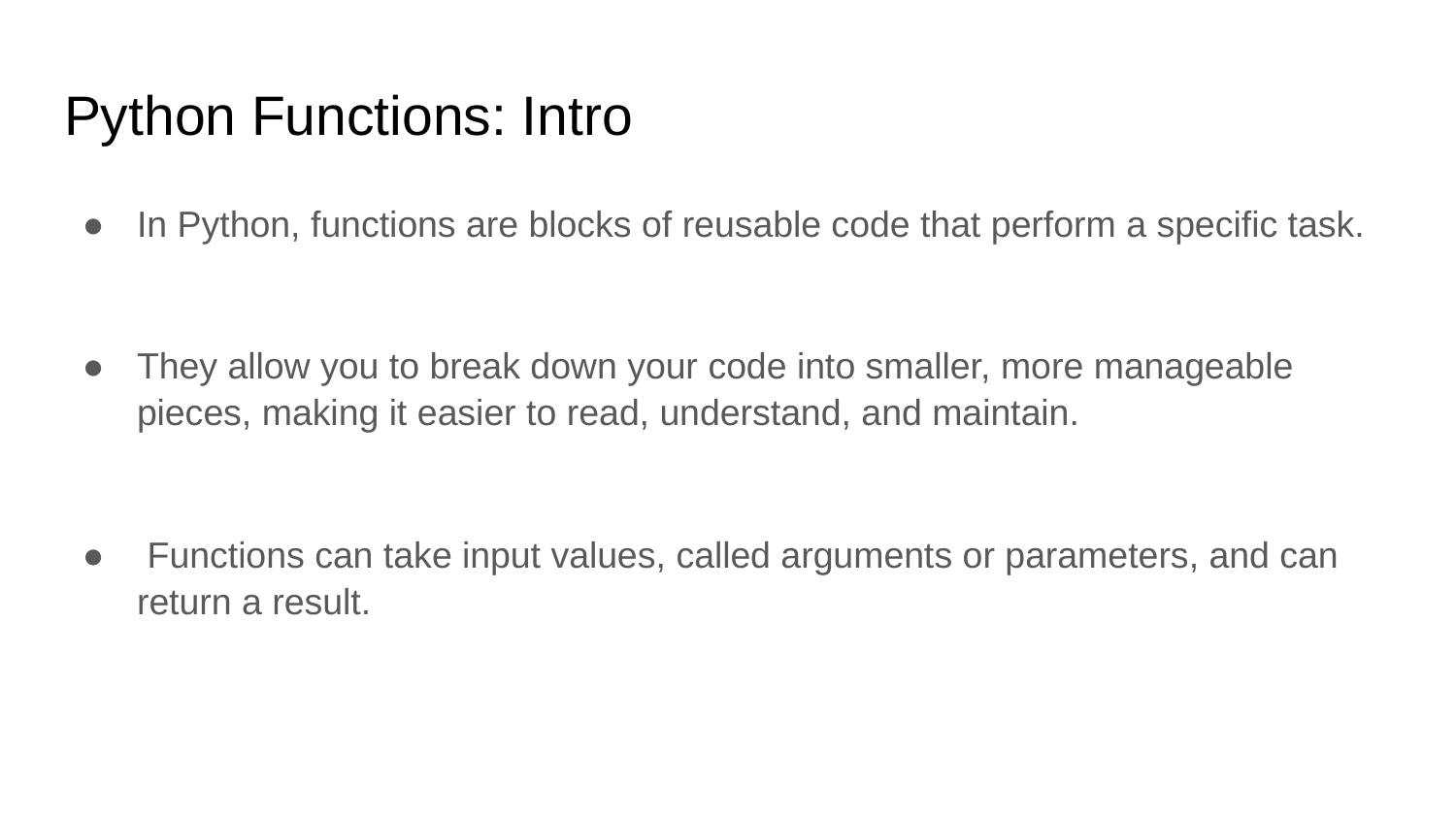

# Python Functions: Intro
In Python, functions are blocks of reusable code that perform a specific task.

They allow you to break down your code into smaller, more manageable pieces, making it easier to read, understand, and maintain.

 Functions can take input values, called arguments or parameters, and can return a result.